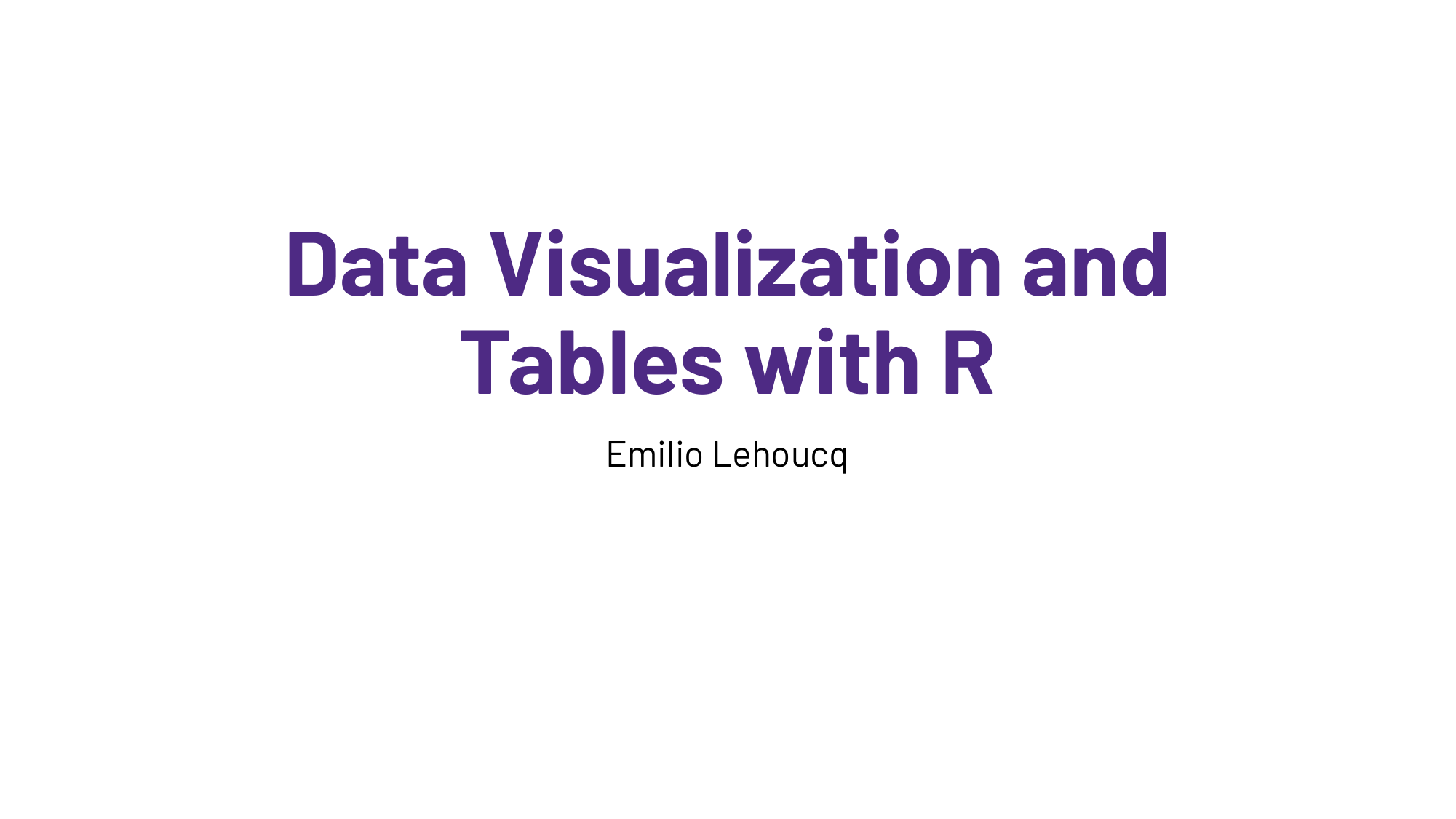

# Data Visualization and Tables with R
Emilio Lehoucq